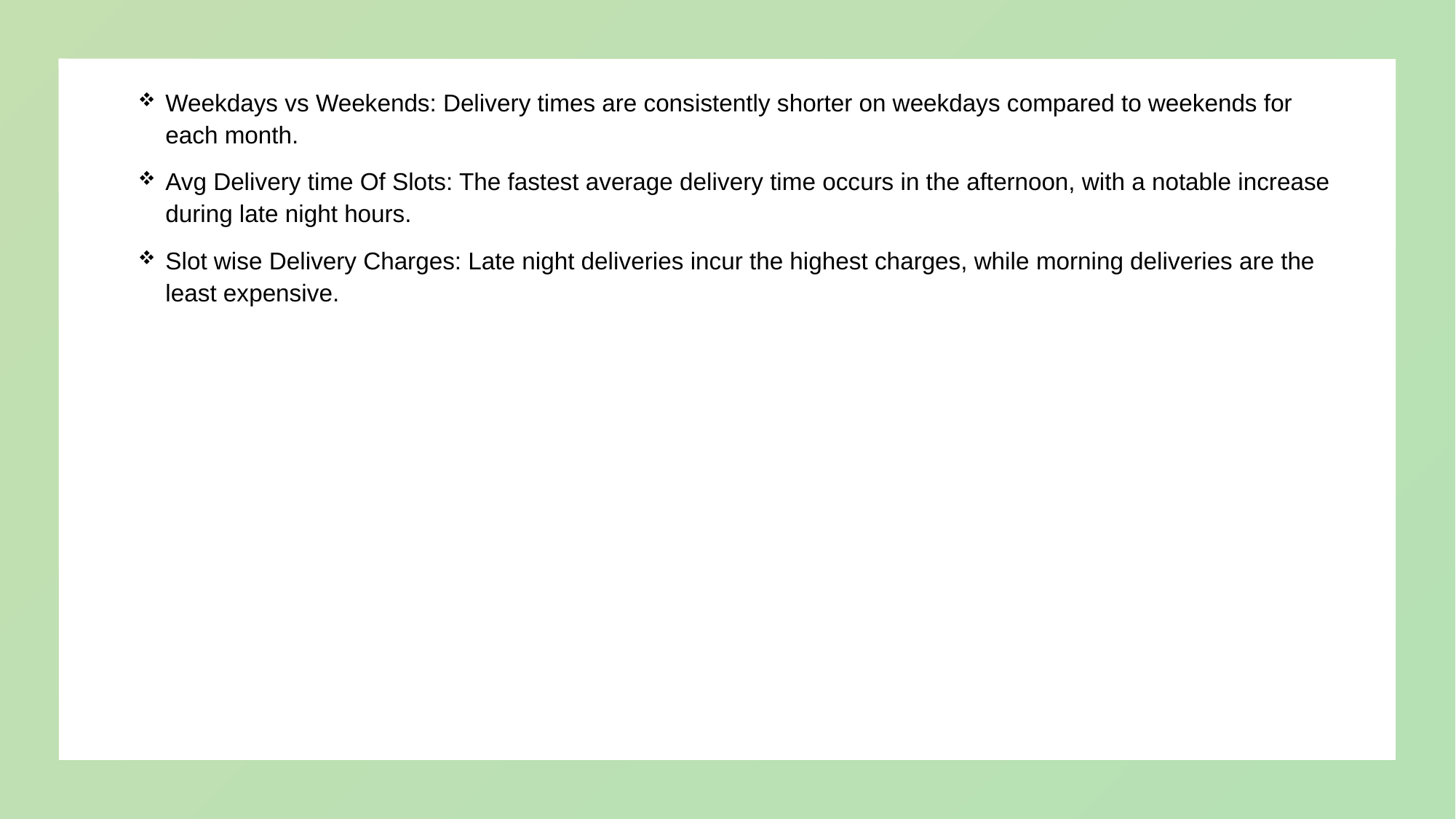

Weekdays vs Weekends: Delivery times are consistently shorter on weekdays compared to weekends for each month.
Avg Delivery time Of Slots: The fastest average delivery time occurs in the afternoon, with a notable increase during late night hours.
Slot wise Delivery Charges: Late night deliveries incur the highest charges, while morning deliveries are the least expensive.